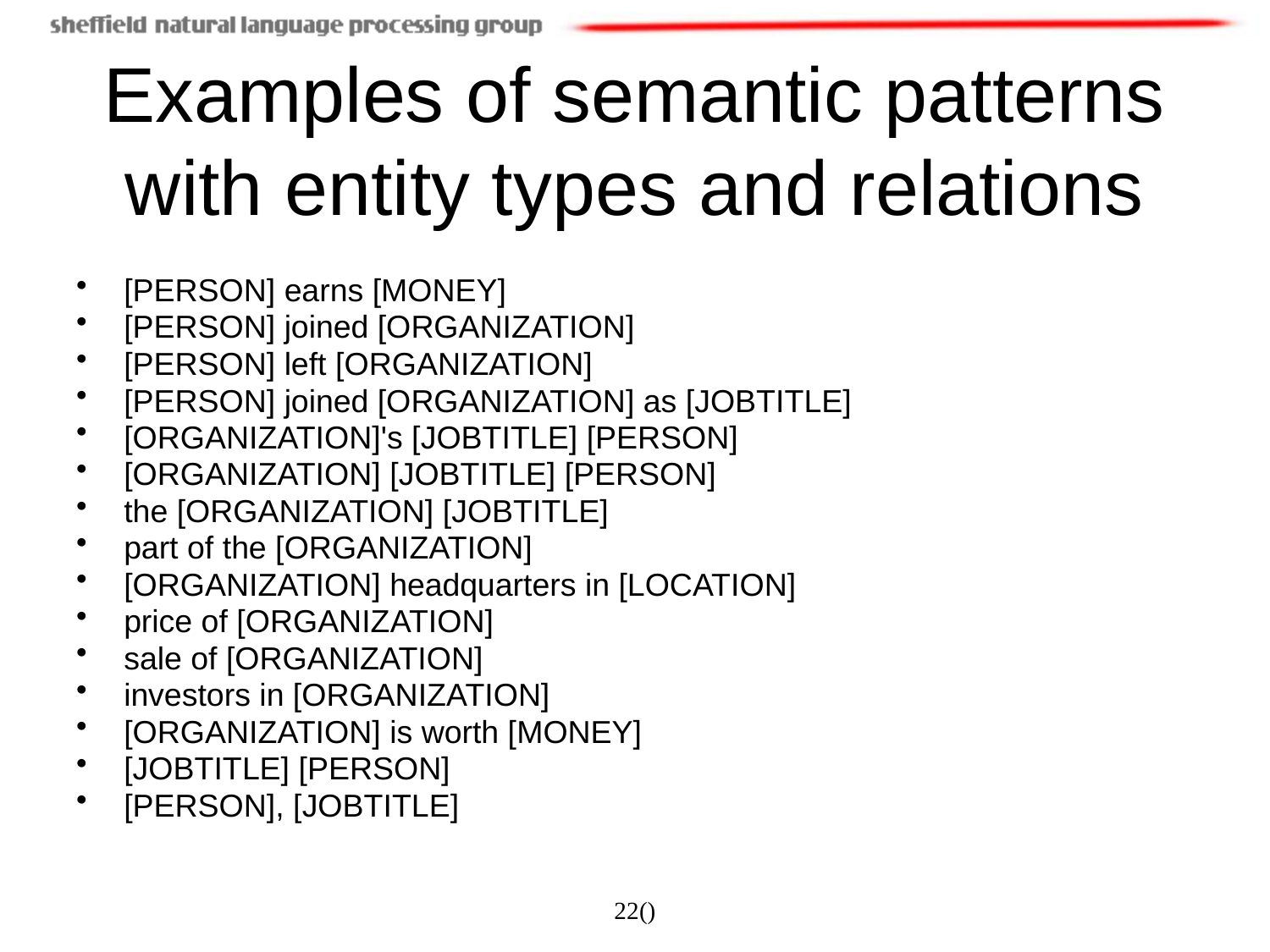

# Examples of semantic patterns with entity types and relations
[PERSON] earns [MONEY]
[PERSON] joined [ORGANIZATION]
[PERSON] left [ORGANIZATION]
[PERSON] joined [ORGANIZATION] as [JOBTITLE]
[ORGANIZATION]'s [JOBTITLE] [PERSON]
[ORGANIZATION] [JOBTITLE] [PERSON]
the [ORGANIZATION] [JOBTITLE]
part of the [ORGANIZATION]
[ORGANIZATION] headquarters in [LOCATION]
price of [ORGANIZATION]
sale of [ORGANIZATION]
investors in [ORGANIZATION]
[ORGANIZATION] is worth [MONEY]
[JOBTITLE] [PERSON]
[PERSON], [JOBTITLE]
22()